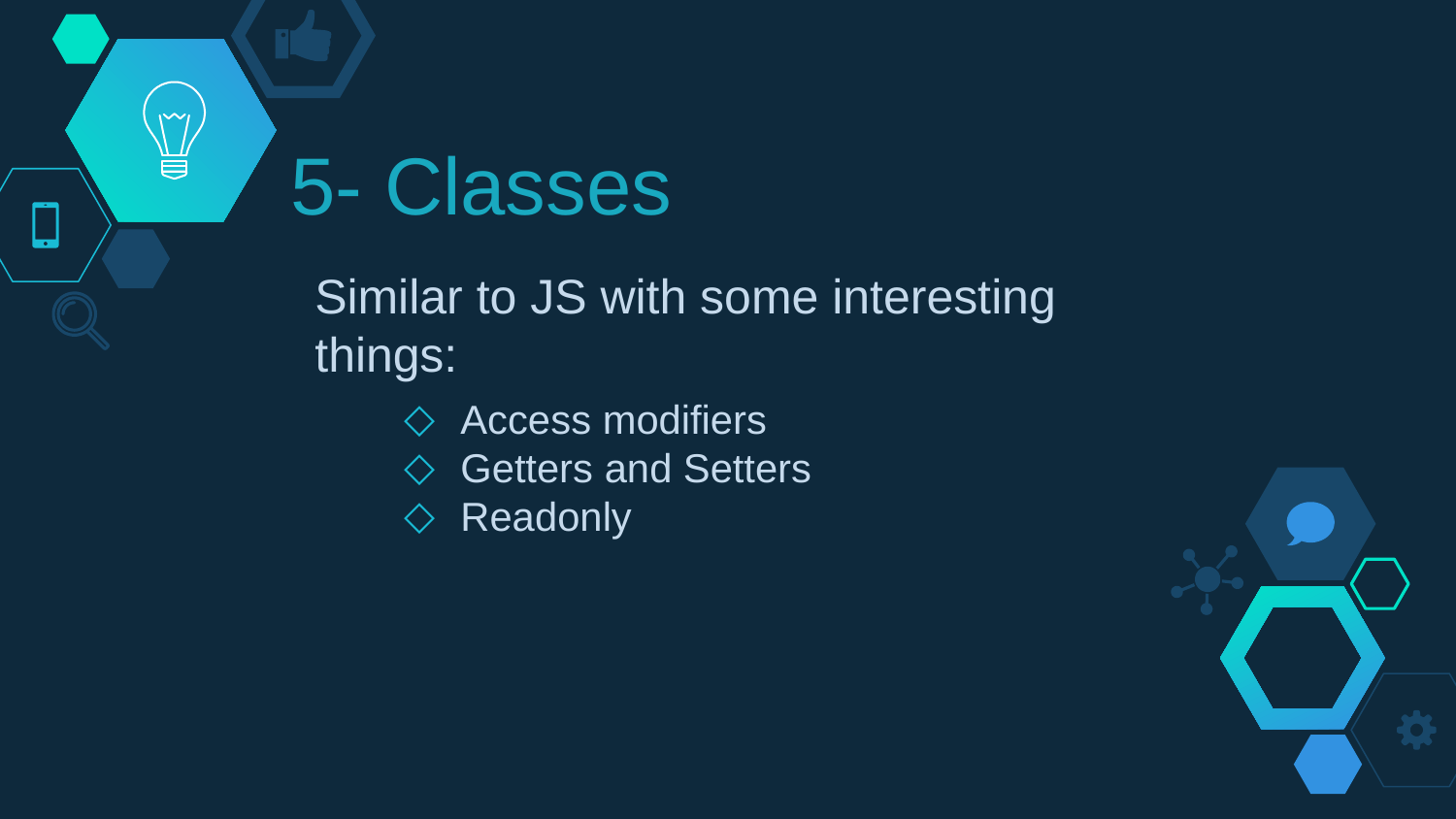

# 5- Classes
Similar to JS with some interesting things:
Access modifiers
Getters and Setters
Readonly